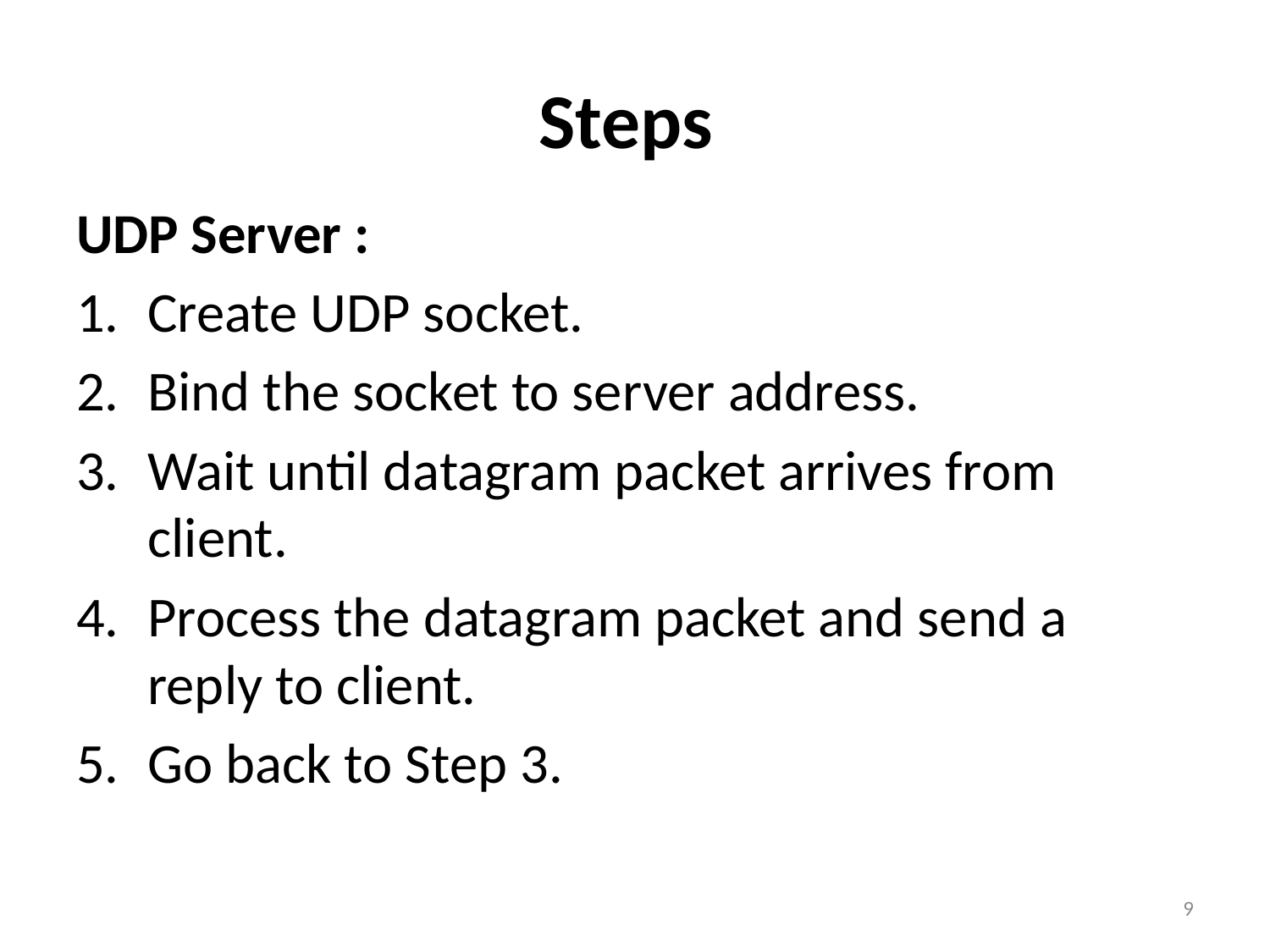

# Steps
UDP Server :
Create UDP socket.
Bind the socket to server address.
Wait until datagram packet arrives from client.
Process the datagram packet and send a reply to client.
Go back to Step 3.

9